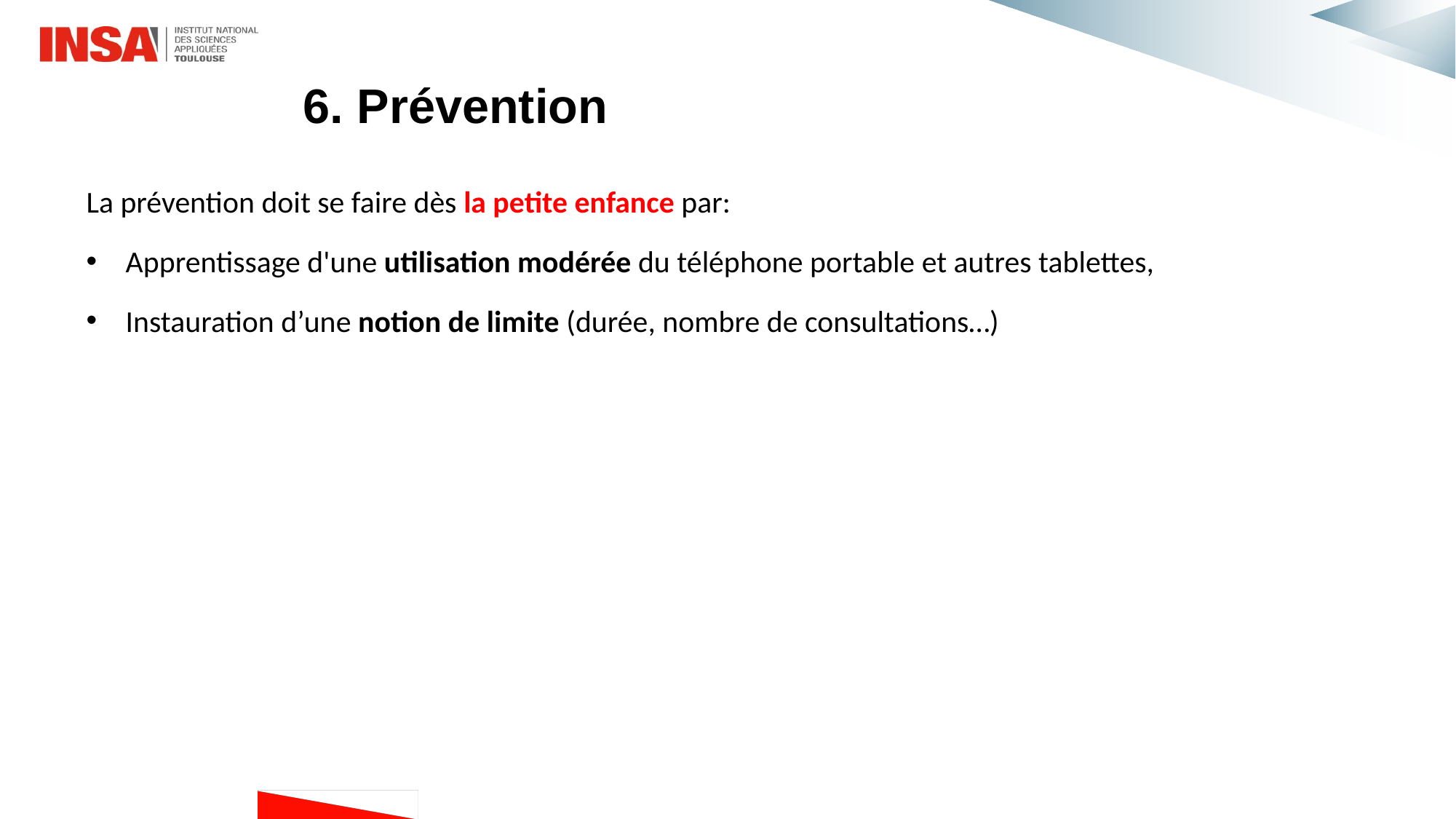

6. Prévention

La prévention doit se faire dès la petite enfance par:
Apprentissage d'une utilisation modérée du téléphone portable et autres tablettes,
Instauration d’une notion de limite (durée, nombre de consultations…)
#